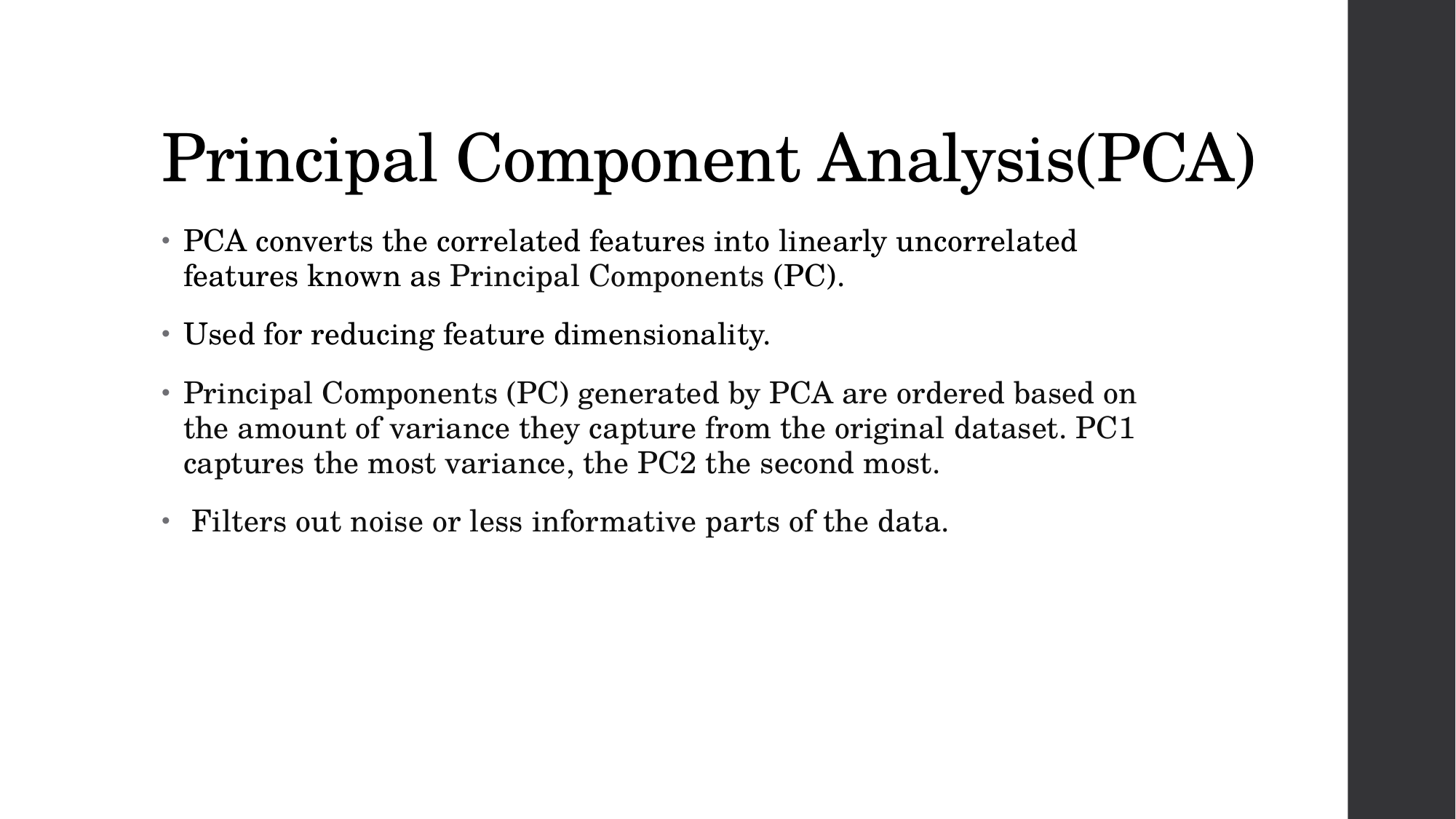

# Principal Component Analysis(PCA)
PCA converts the correlated features into linearly uncorrelated features known as Principal Components (PC).
Used for reducing feature dimensionality.
Principal Components (PC) generated by PCA are ordered based on the amount of variance they capture from the original dataset. PC1 captures the most variance, the PC2 the second most.
 Filters out noise or less informative parts of the data.